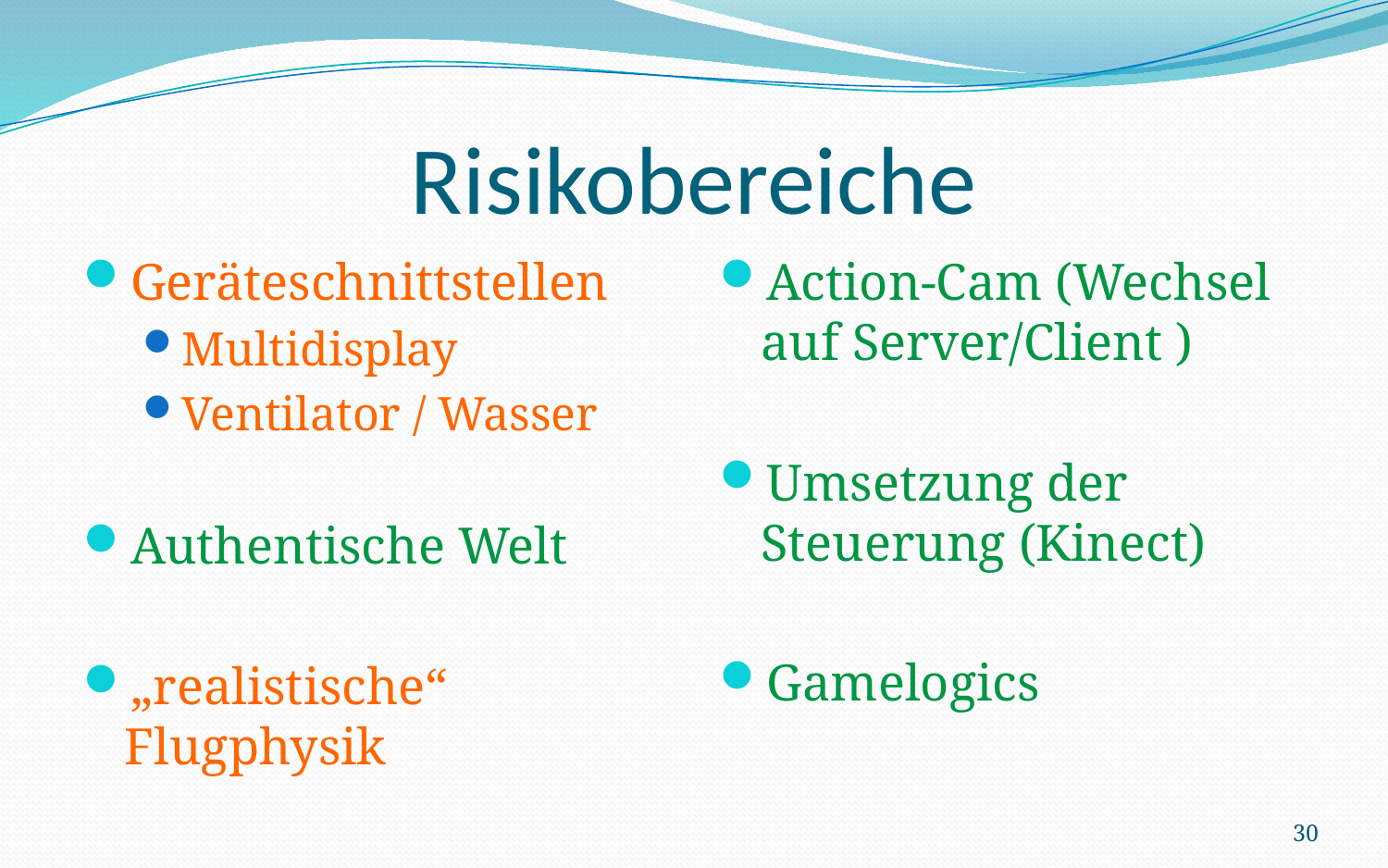

# Risikobereiche
Geräteschnittstellen
Multidisplay
Ventilator / Wasser

Authentische Welt

„realistische“ Flugphysik

Action-Cam (Wechsel auf Server/Client )

Umsetzung der Steuerung (Kinect)

Gamelogics
30